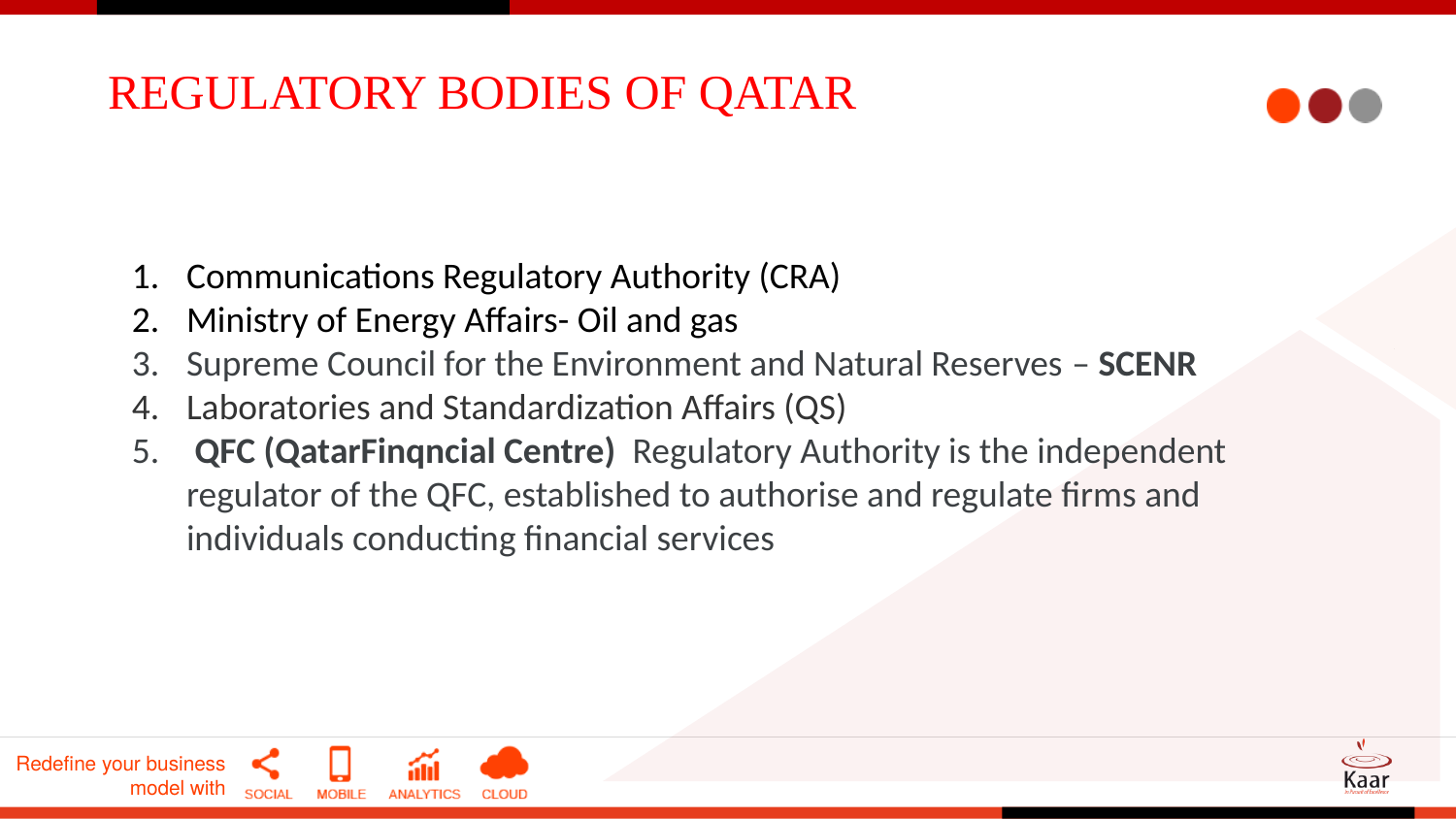

# REGULATORY BODIES OF QATAR
Communications Regulatory Authority (CRA)
Ministry of Energy Affairs- Oil and gas
Supreme Council for the Environment and Natural Reserves – SCENR
Laboratories and Standardization Affairs (QS)
 QFC (QatarFinqncial Centre)  Regulatory Authority is the independent regulator of the QFC, established to authorise and regulate firms and individuals conducting financial services